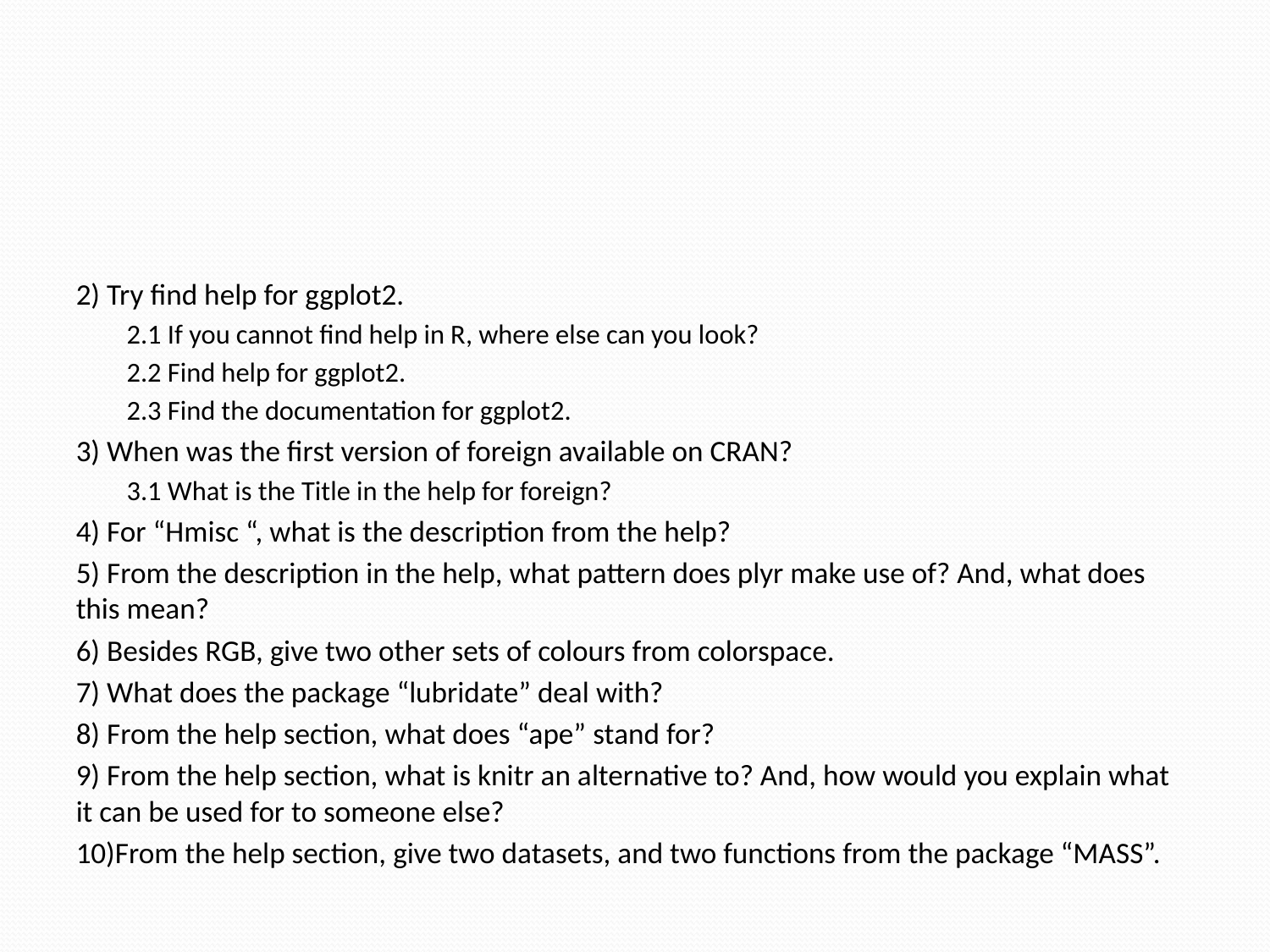

#
2) Try find help for ggplot2.
2.1 If you cannot find help in R, where else can you look?
2.2 Find help for ggplot2.
2.3 Find the documentation for ggplot2.
3) When was the first version of foreign available on CRAN?
3.1 What is the Title in the help for foreign?
4) For “Hmisc “, what is the description from the help?
5) From the description in the help, what pattern does plyr make use of? And, what does this mean?
6) Besides RGB, give two other sets of colours from colorspace.
7) What does the package “lubridate” deal with?
8) From the help section, what does “ape” stand for?
9) From the help section, what is knitr an alternative to? And, how would you explain what it can be used for to someone else?
10)From the help section, give two datasets, and two functions from the package “MASS”.